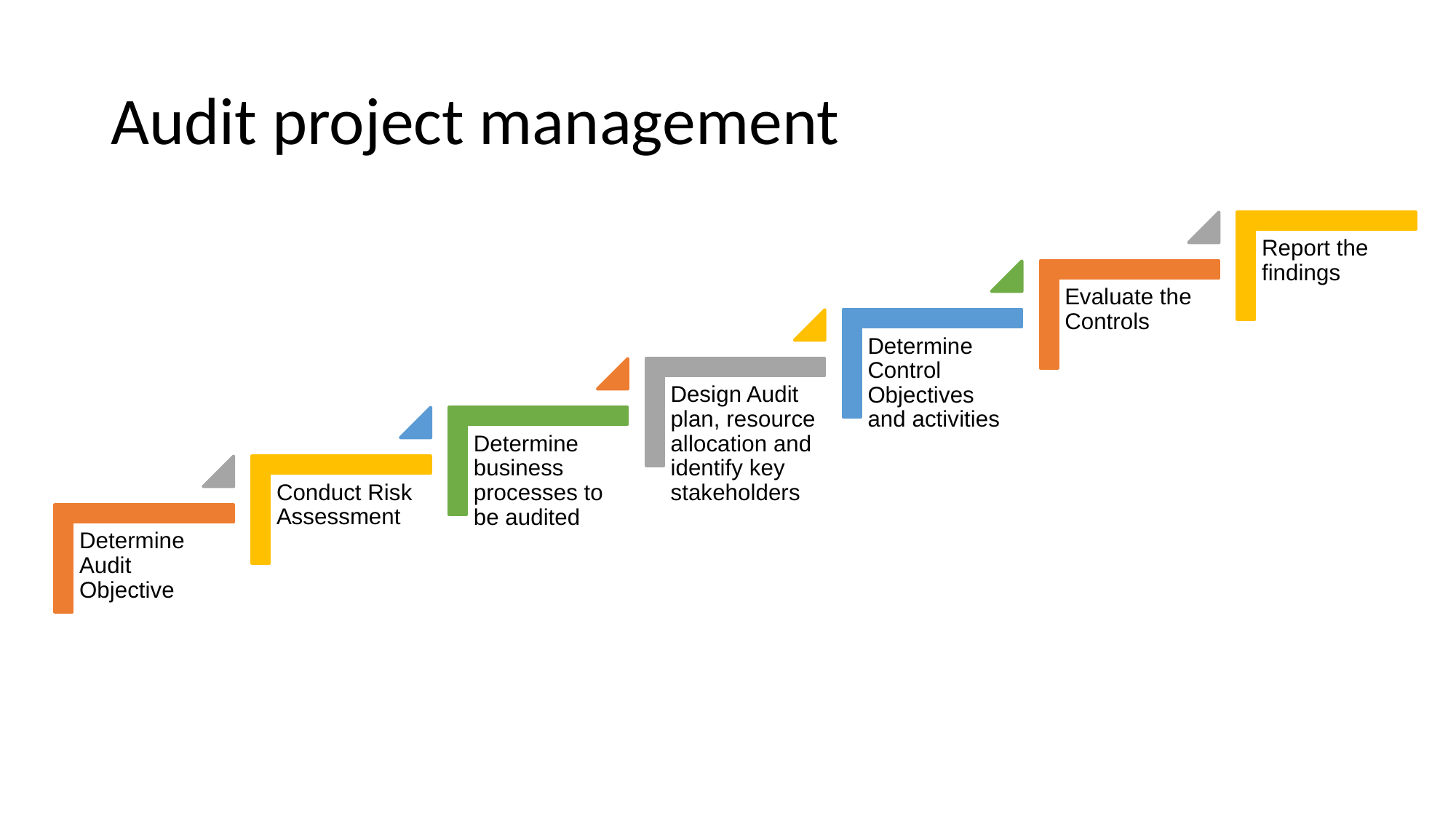

# Audit project management
Determine Audit Objective
Conduct Risk Assessment
Determine business processes to be audited
Design Audit plan, resource allocation and identify key stakeholders
Determine Control Objectives and activities
Evaluate the Controls
Report the findings